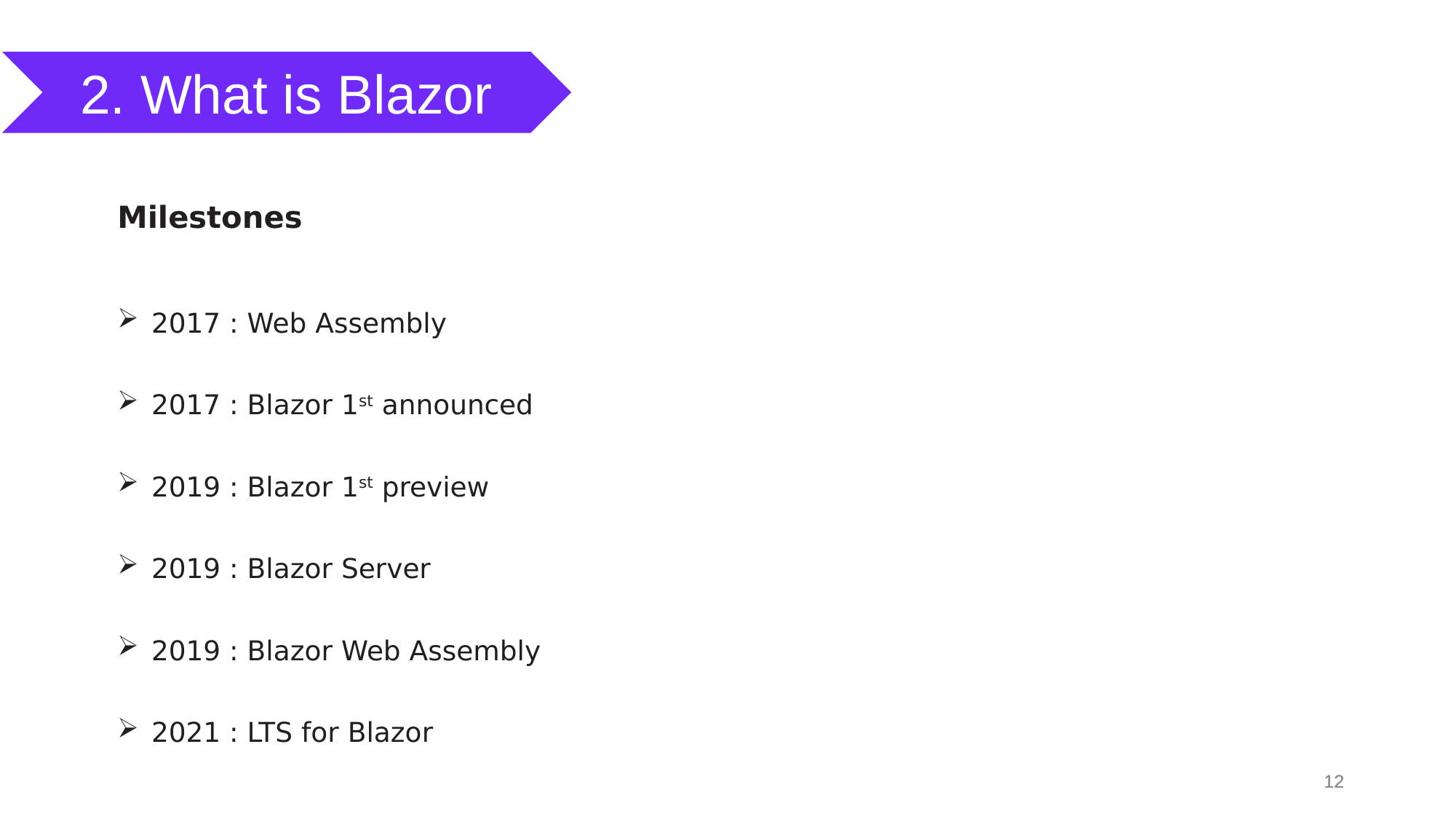

2. What is Blazor
Milestones
2017 : Web Assembly
2017 : Blazor 1st announced
2019 : Blazor 1st preview
2019 : Blazor Server
2019 : Blazor Web Assembly
2021 : LTS for Blazor
12
12